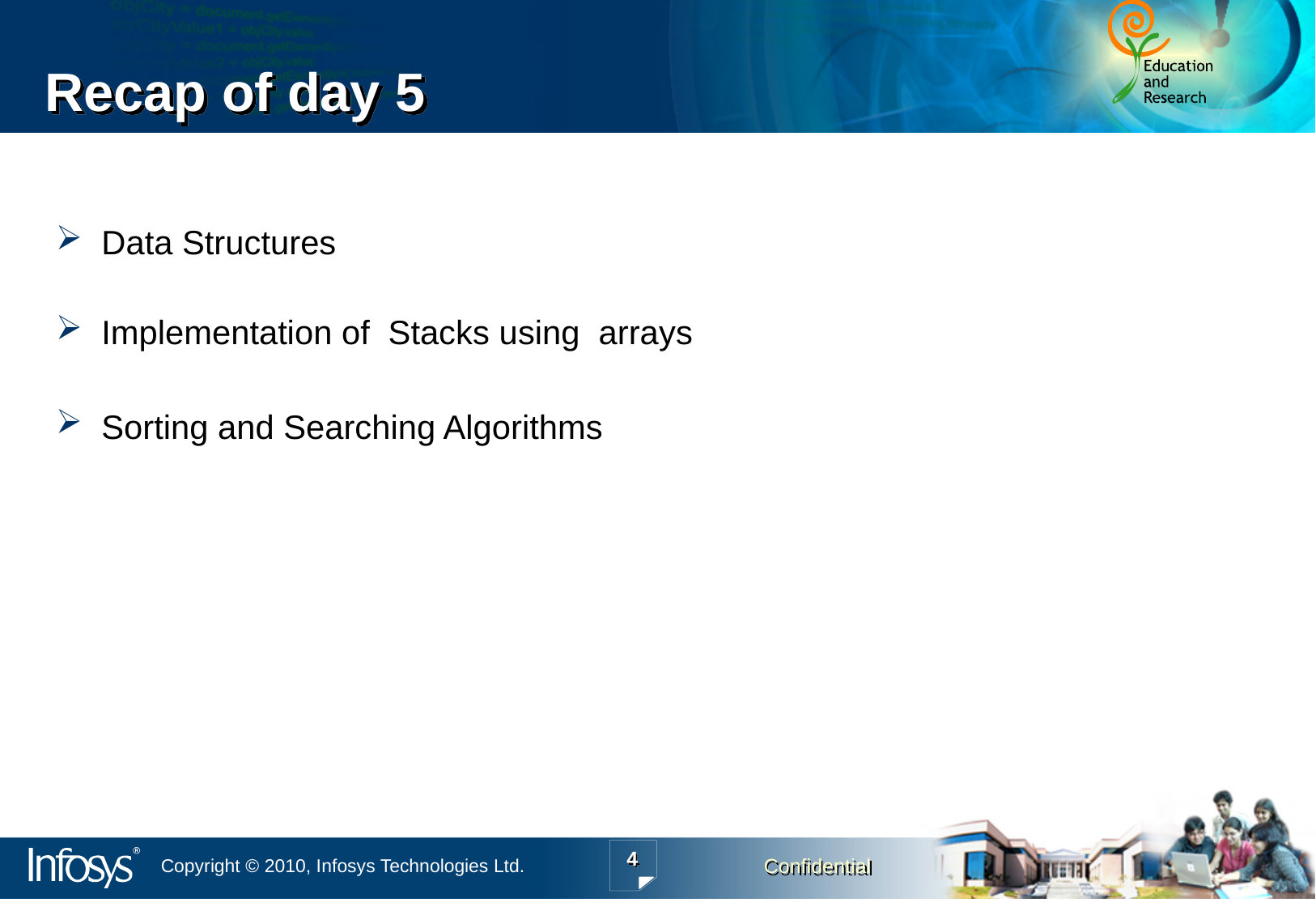

# Recap of day 5

Data Structures

Implementation of  Stacks using  arrays

Sorting and Searching Algorithms